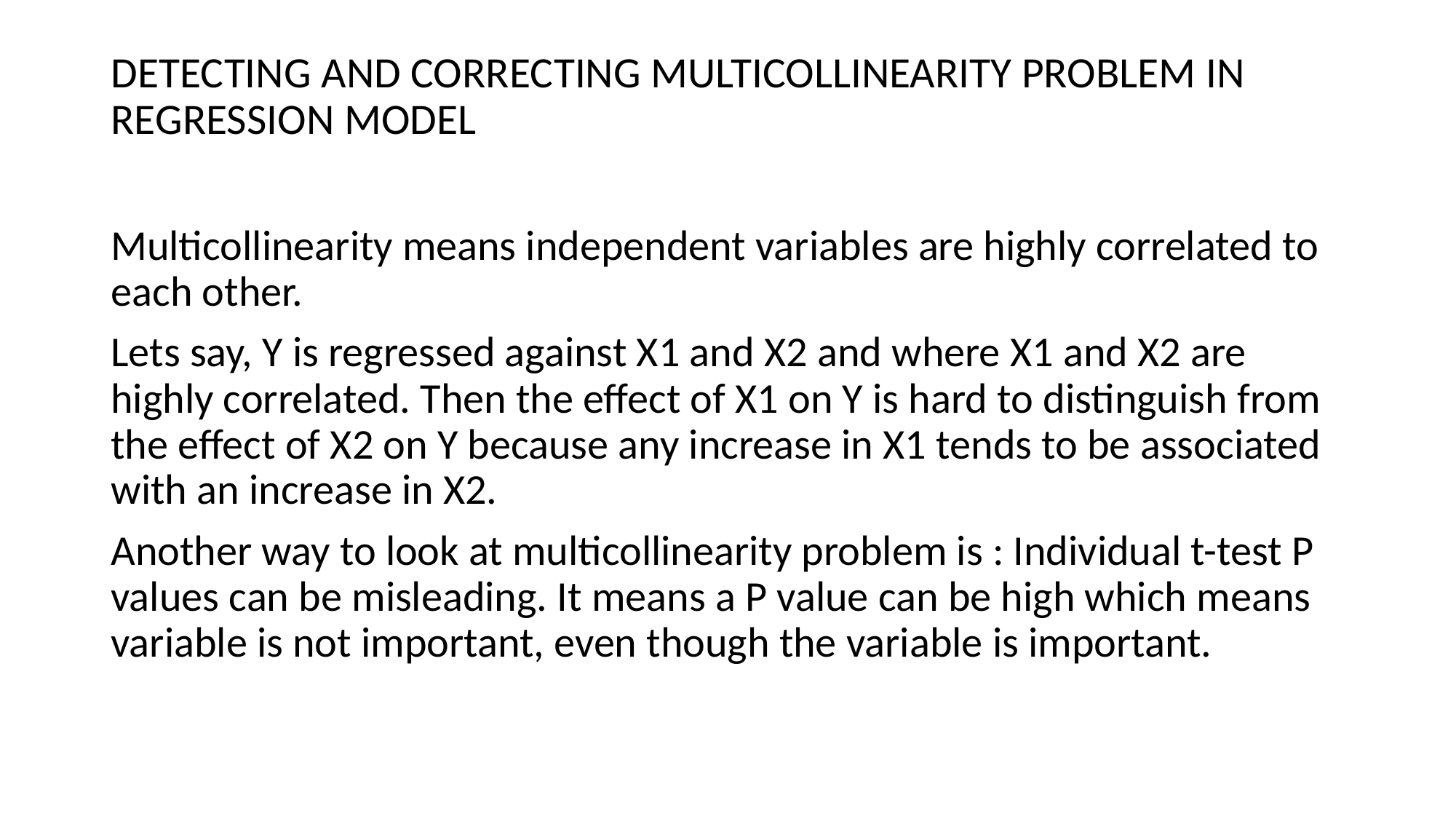

# DETECTING AND CORRECTING MULTICOLLINEARITY PROBLEM IN REGRESSION MODEL
Multicollinearity means independent variables are highly correlated to each other.
Lets say, Y is regressed against X1 and X2 and where X1 and X2 are highly correlated. Then the effect of X1 on Y is hard to distinguish from the effect of X2 on Y because any increase in X1 tends to be associated with an increase in X2.
Another way to look at multicollinearity problem is : Individual t-test P values can be misleading. It means a P value can be high which means variable is not important, even though the variable is important.